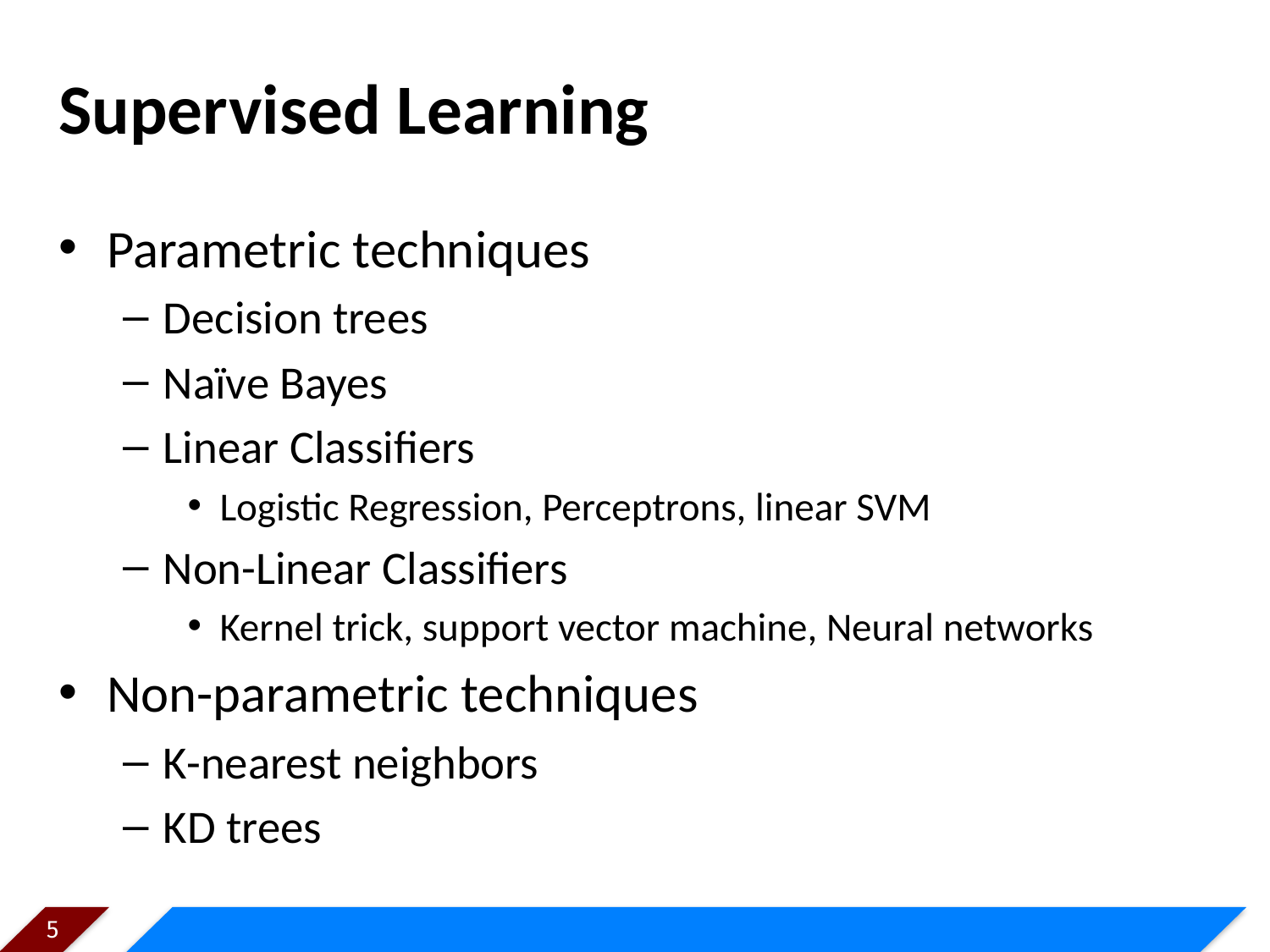

# Supervised Learning
Parametric techniques
Decision trees
Naïve Bayes
Linear Classifiers
Logistic Regression, Perceptrons, linear SVM
Non-Linear Classifiers
Kernel trick, support vector machine, Neural networks
Non-parametric techniques
K-nearest neighbors
KD trees